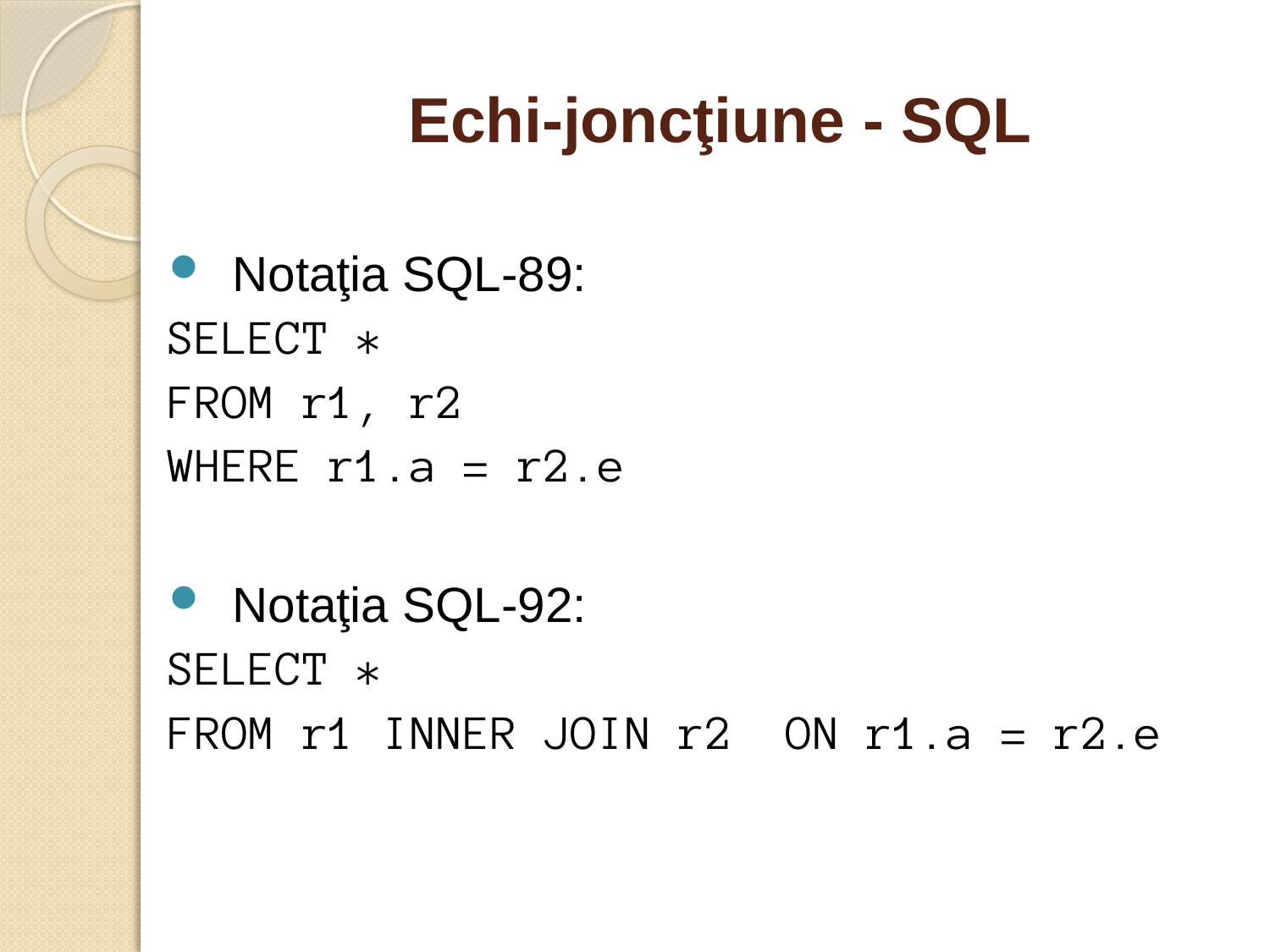

# Echi-joncţiune - SQL
Notaţia SQL-89:
SELECT *
FROM r1, r2
WHERE r1.a = r2.e

Notaţia SQL-92:
SELECT *
FROM r1 INNER JOIN r2  ON r1.a = r2.e